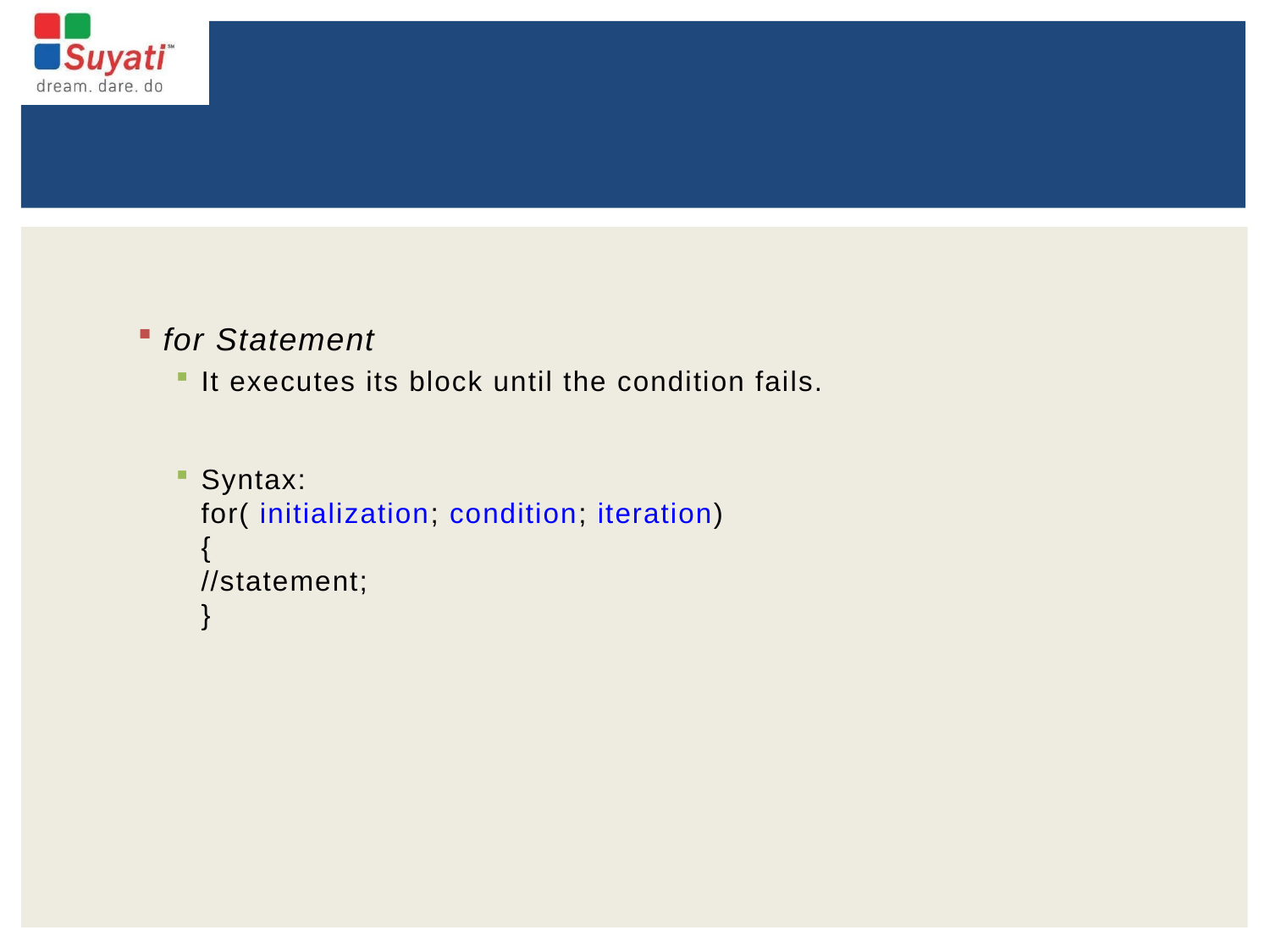

for Statement
It executes its block until the condition fails.

Syntax:
for( initialization; condition; iteration)
{
//statement;
}